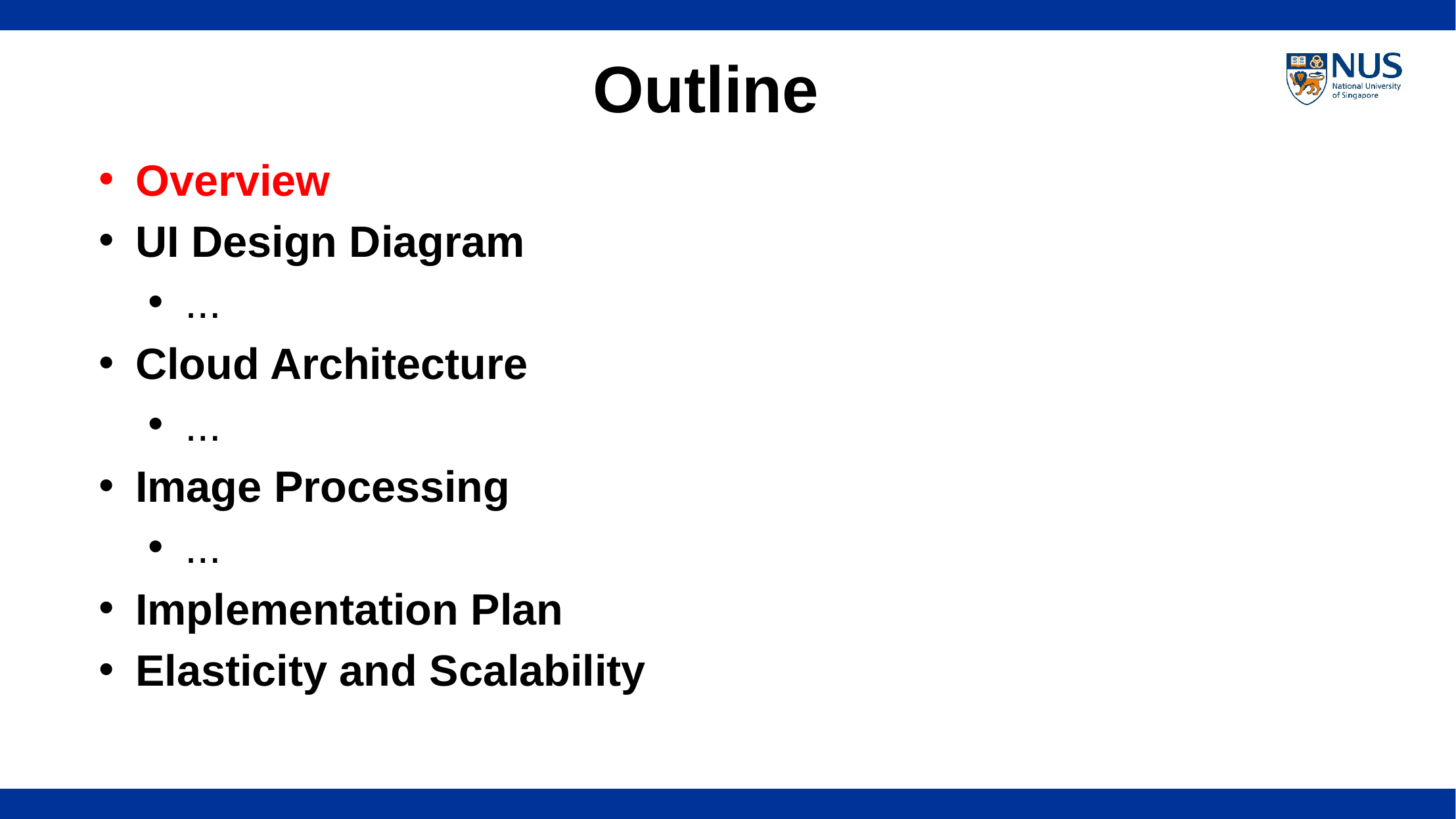

# Outline
Overview
UI Design Diagram
...
Cloud Architecture
...
Image Processing
...
Implementation Plan
Elasticity and Scalability
2